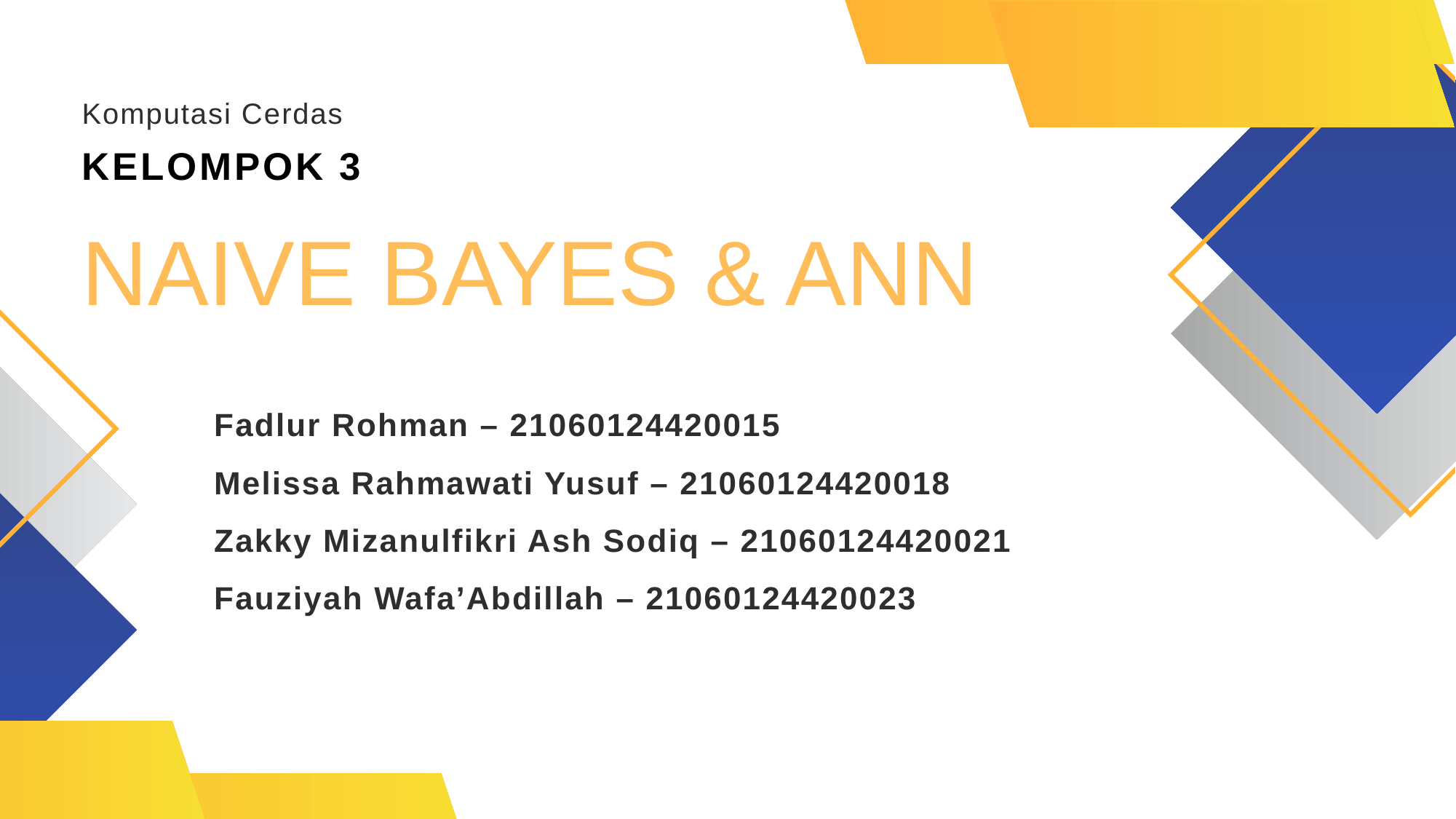

Komputasi Cerdas

KELOMPOK 3

NAIVE BAYES & ANN

Fadlur Rohman – 21060124420015
Melissa Rahmawati Yusuf – 21060124420018
Zakky Mizanulfikri Ash Sodiq – 21060124420021
Fauziyah Wafa’Abdillah – 21060124420023